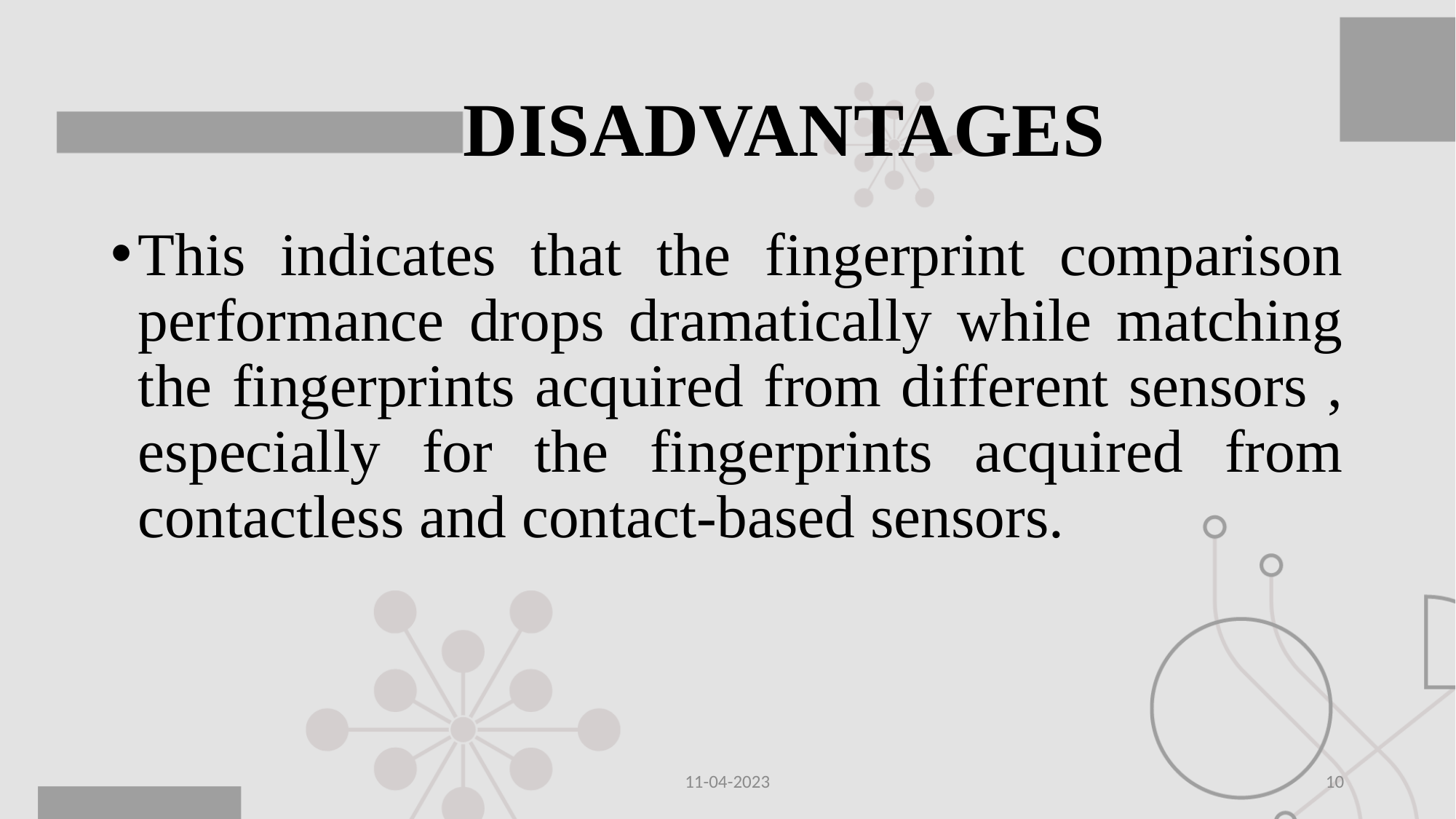

# DISADVANTAGES
This indicates that the fingerprint comparison performance drops dramatically while matching the fingerprints acquired from different sensors , especially for the fingerprints acquired from contactless and contact-based sensors.

11-04-2023
10